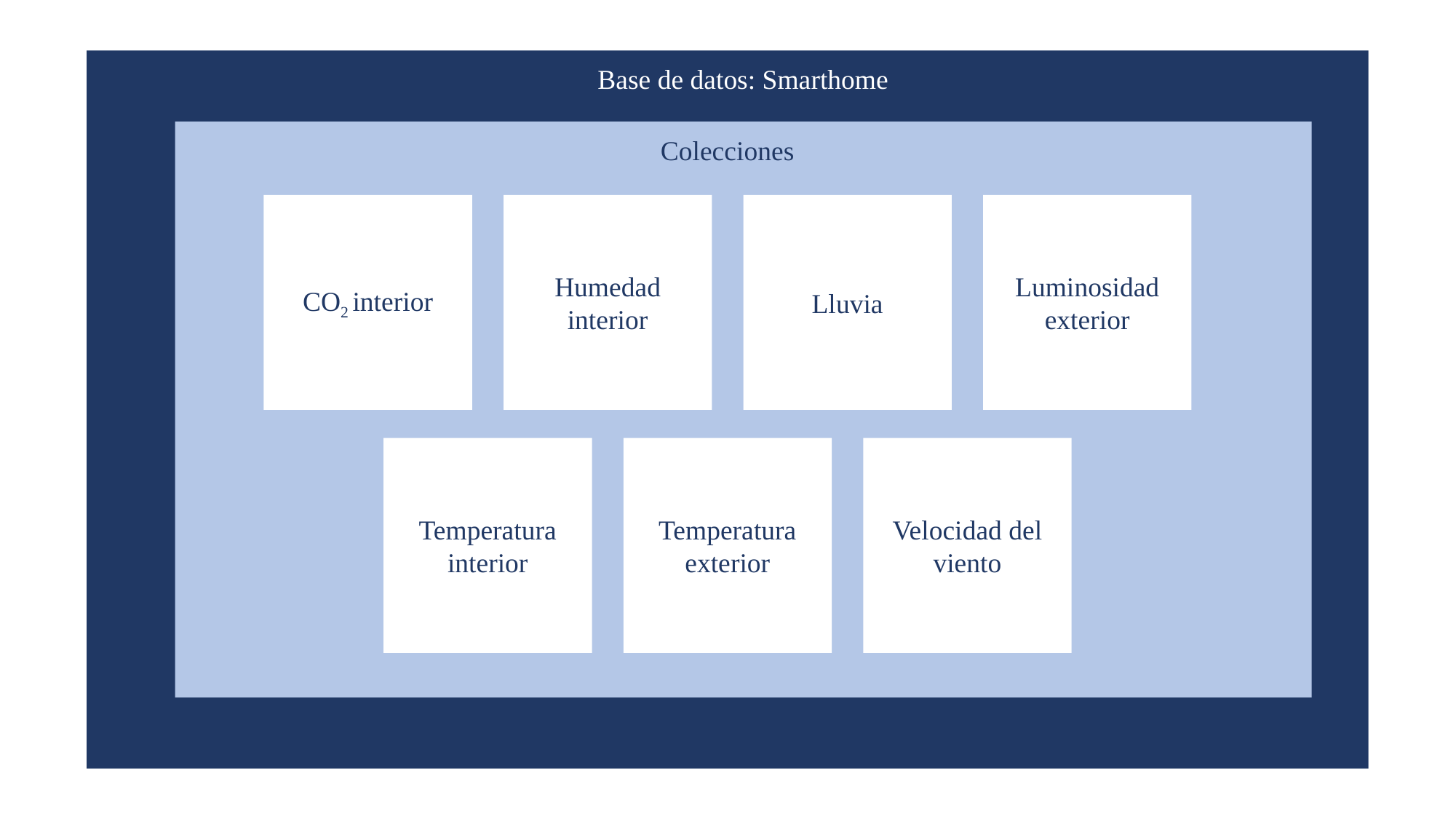

Base de datos: Smarthome

Colecciones
CO2 interior
Humedad interior
Lluvia
Luminosidad exterior
Temperatura interior
Temperatura exterior
Velocidad del viento